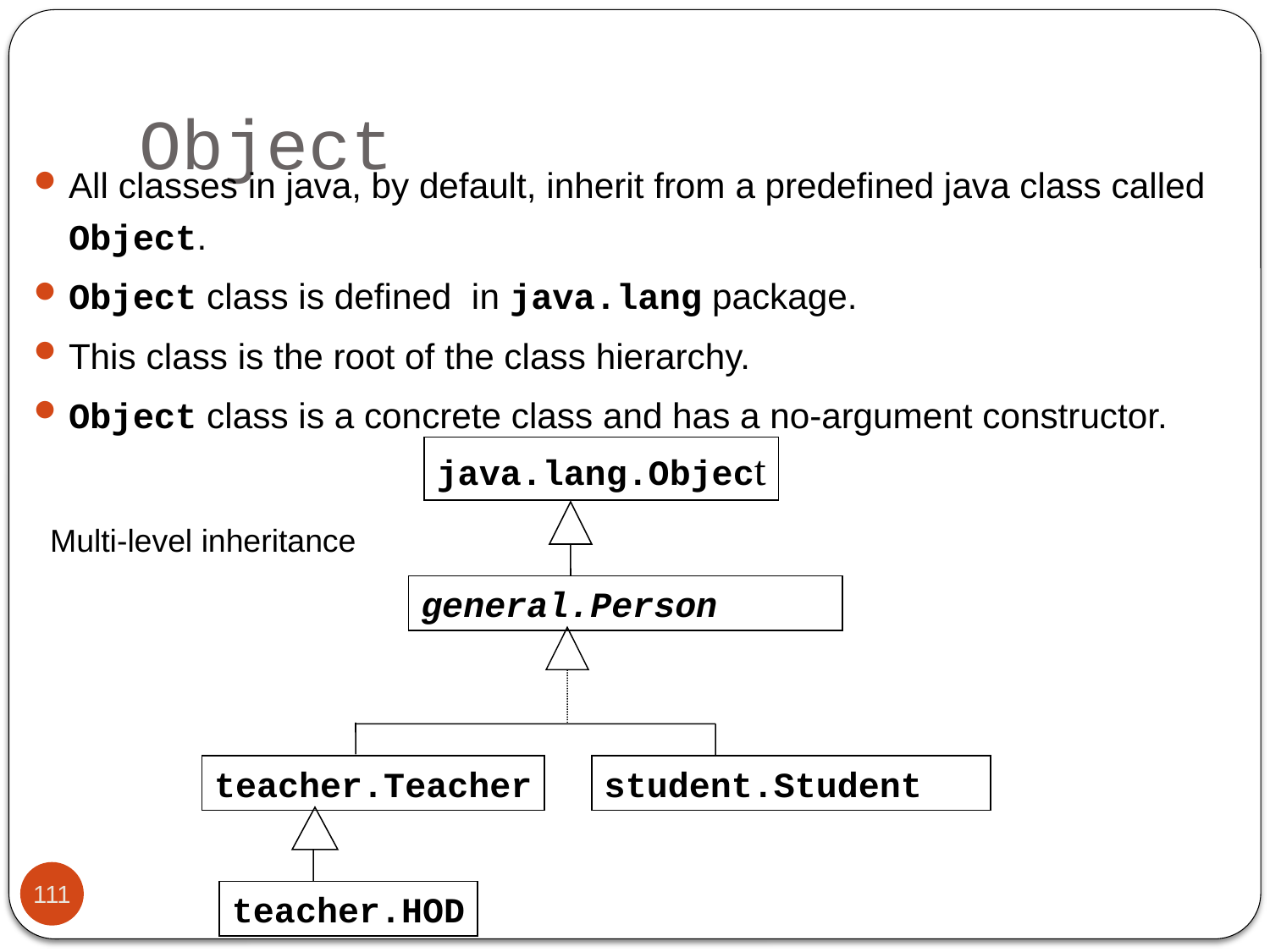

# Object
All classes in java, by default, inherit from a predefined java class called Object.
Object class is defined  in java.lang package.
This class is the root of the class hierarchy.
Object class is a concrete class and has a no-argument constructor.
java.lang.Object

Multi-level inheritance

general.Person

teacher.Teacher
student.Student

teacher.HOD
111